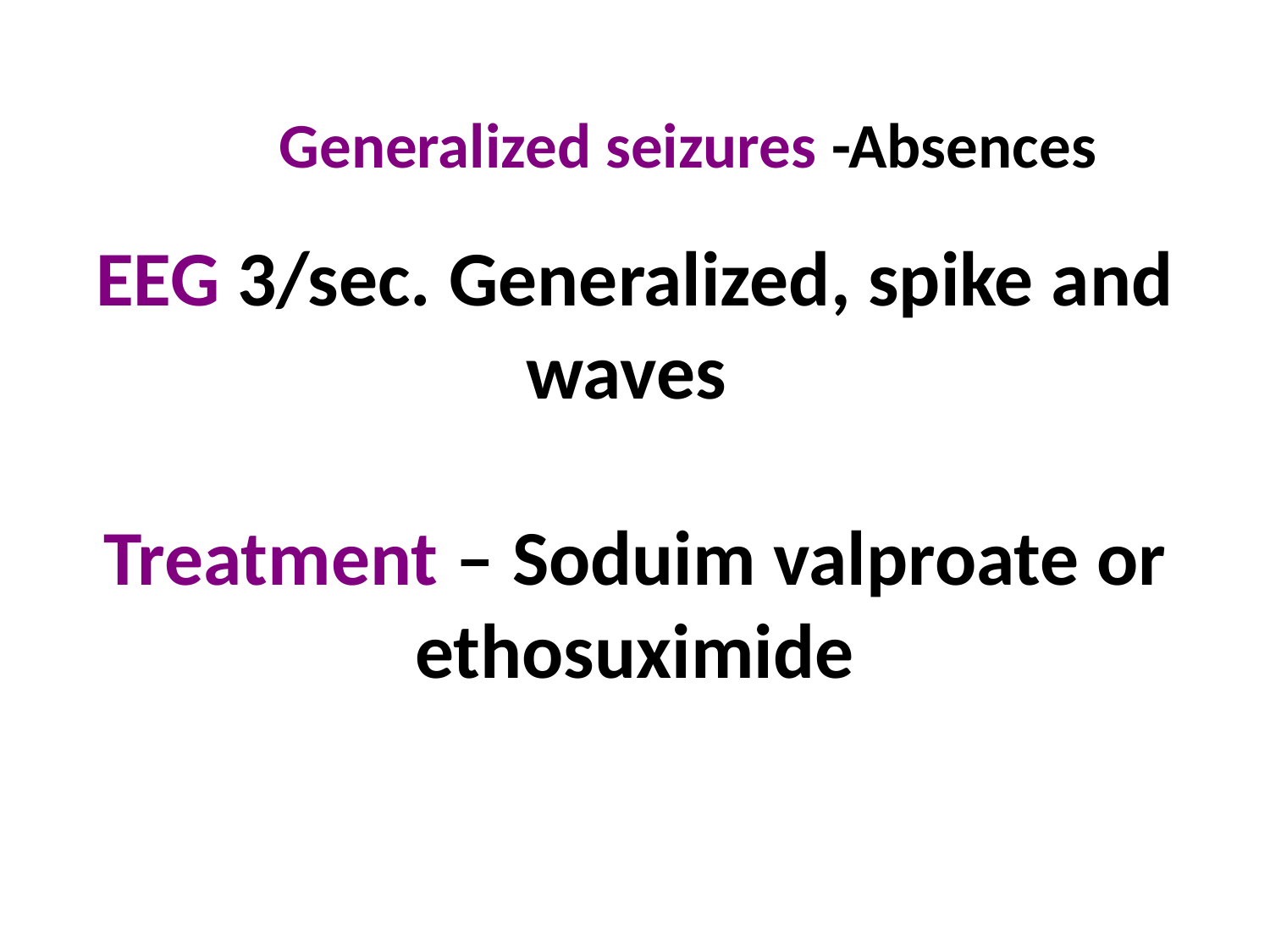

Generalized seizures -Absences
EEG 3/sec. Generalized, spike and waves

Treatment – Soduim valproate or ethosuximide